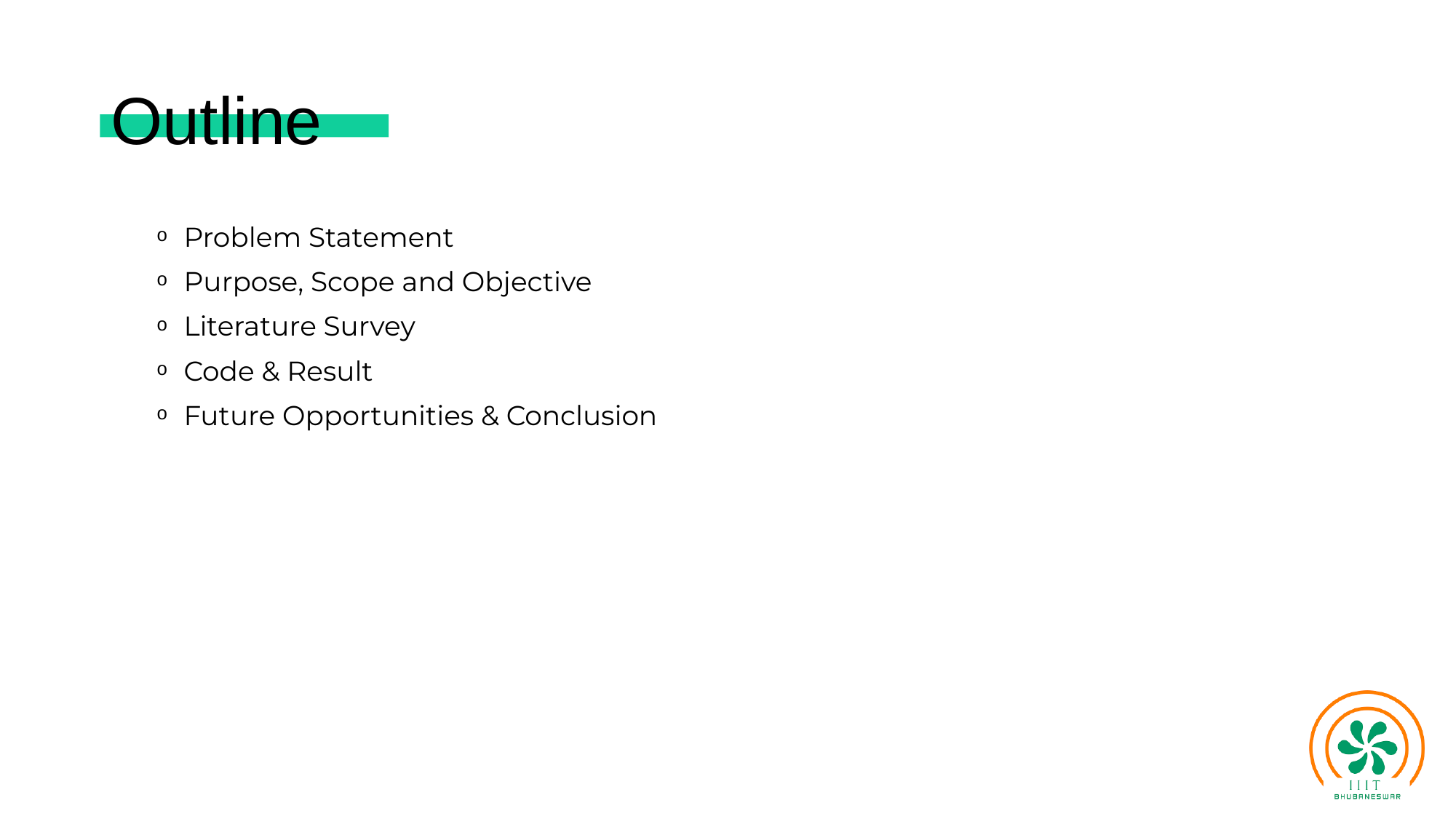

# Outline

Problem Statement
Purpose, Scope and Objective
Literature Survey
Code & Result
Future Opportunities & Conclusion